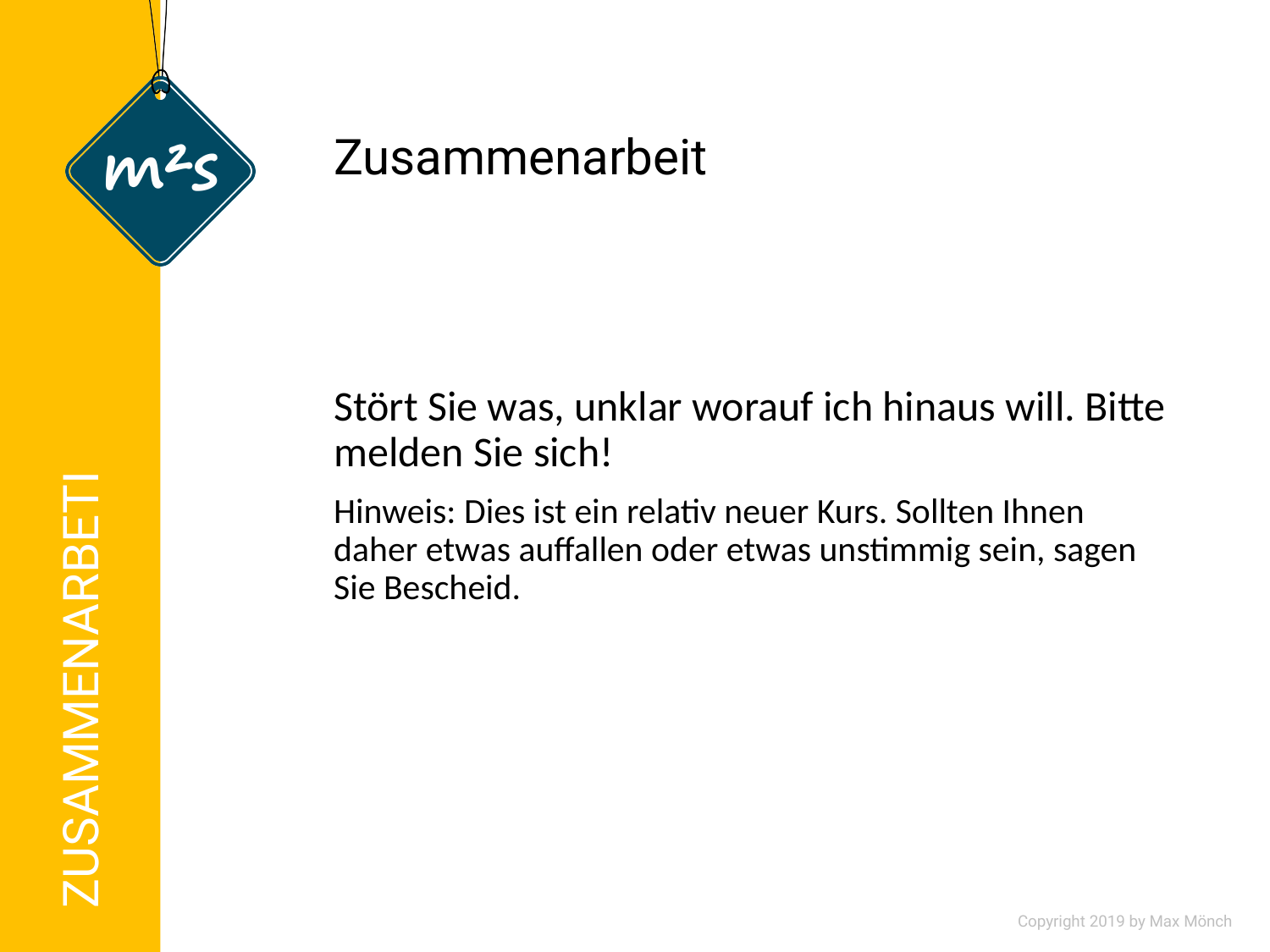

# Zusammenarbeit

Stört Sie was, unklar worauf ich hinaus will. Bitte melden Sie sich!
Hinweis: Dies ist ein relativ neuer Kurs. Sollten Ihnen daher etwas auffallen oder etwas unstimmig sein, sagen Sie Bescheid.
ZUSAMMENARBETI